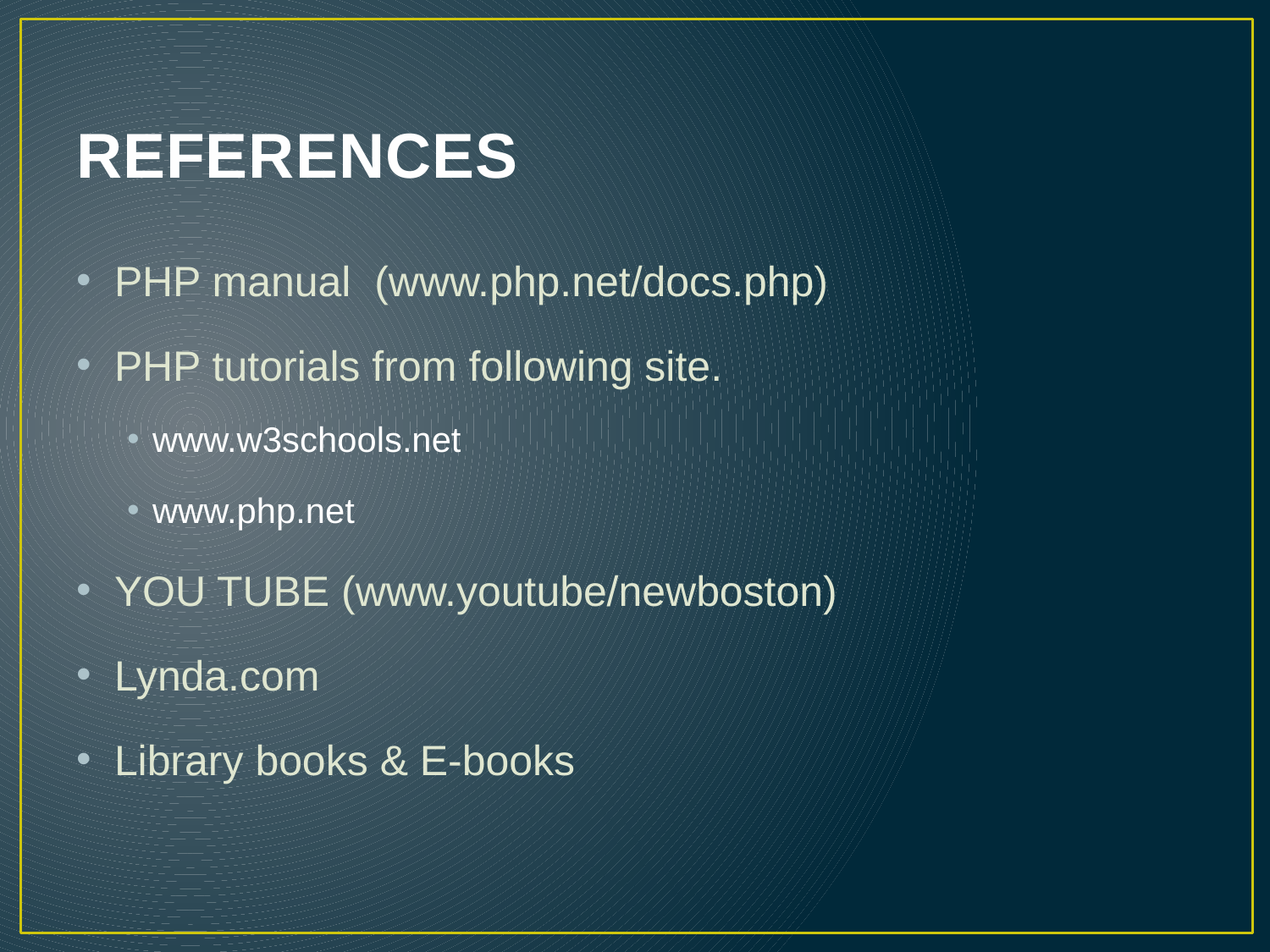

# REFERENCES
PHP manual  (www.php.net/docs.php)
PHP tutorials from following site.
www.w3schools.net
www.php.net
YOU TUBE (www.youtube/newboston)
Lynda.com
Library books & E-books